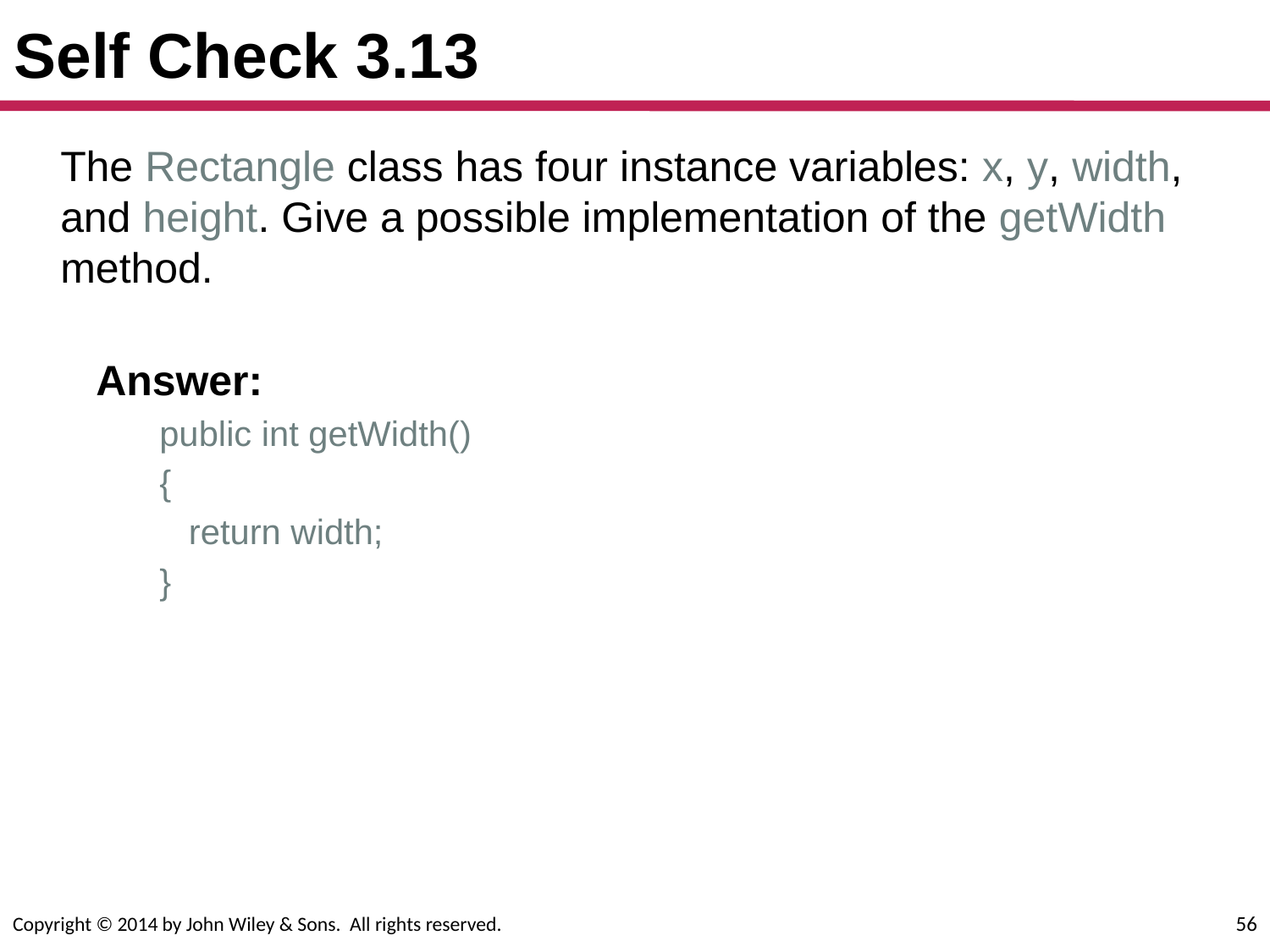

# Self Check 3.13
	The Rectangle class has four instance variables: x, y, width, and height. Give a possible implementation of the getWidth method.
Answer:
public int getWidth()
{
   return width;
}